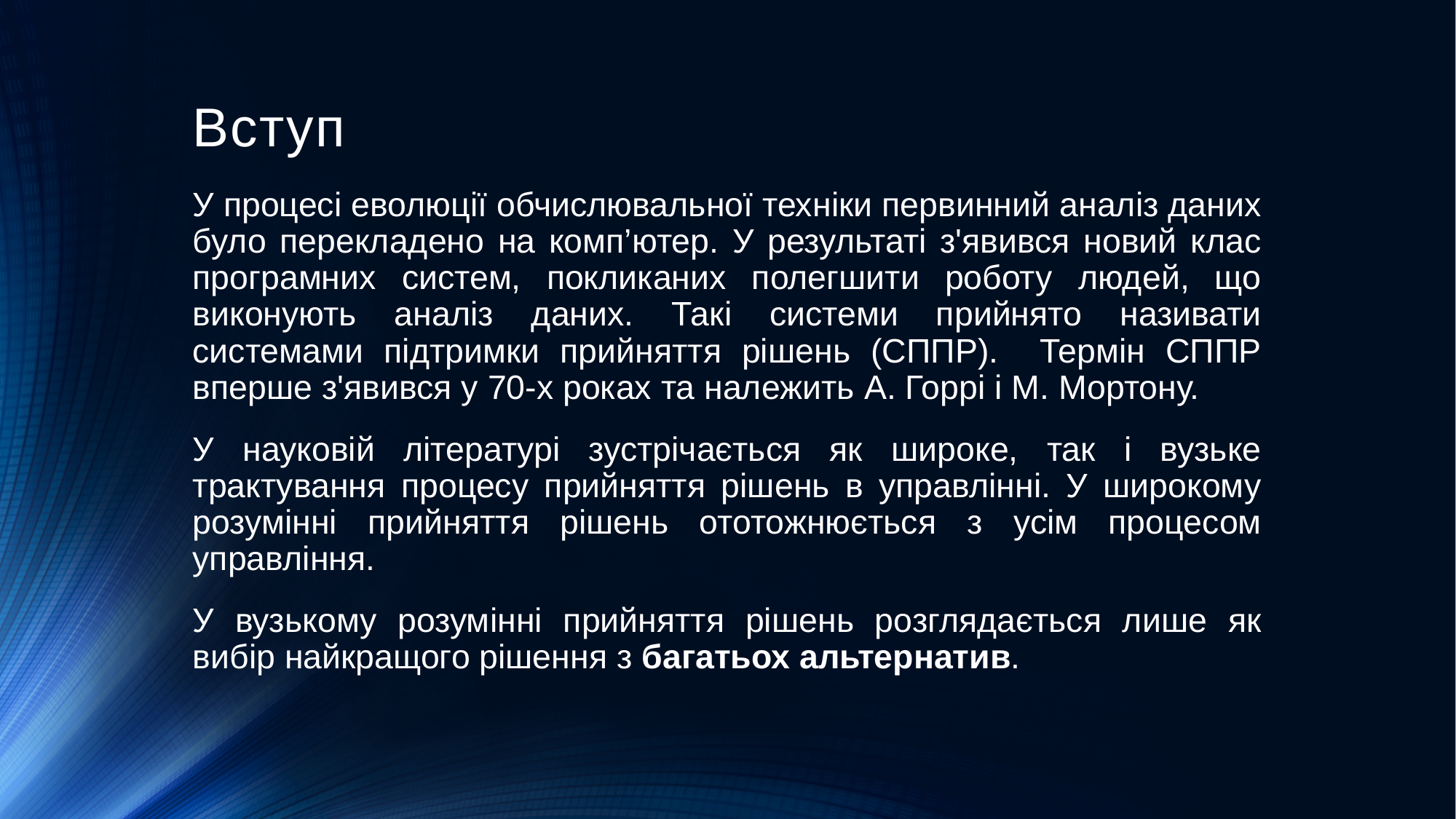

# Вступ
У процесі еволюції обчислювальної техніки первинний аналіз даних було перекладено на комп’ютер. У результаті з'явився новий клас програмних систем, покликаних полегшити роботу людей, що виконують аналіз даних. Такі системи прийнято називати системами підтримки прийняття рішень (СППР).  Термін СППР вперше з'явився у 70-х роках та належить А. Горрі і М. Мортону.
У науковій літературі зустрічається як широке, так і вузьке трактування процесу прийняття рішень в управлінні. У широкому розумінні прийняття рішень ототожнюється з усім процесом управління.
У вузькому розумінні прийняття рішень розглядається лише як вибір найкращого рішення з багатьох альтернатив.